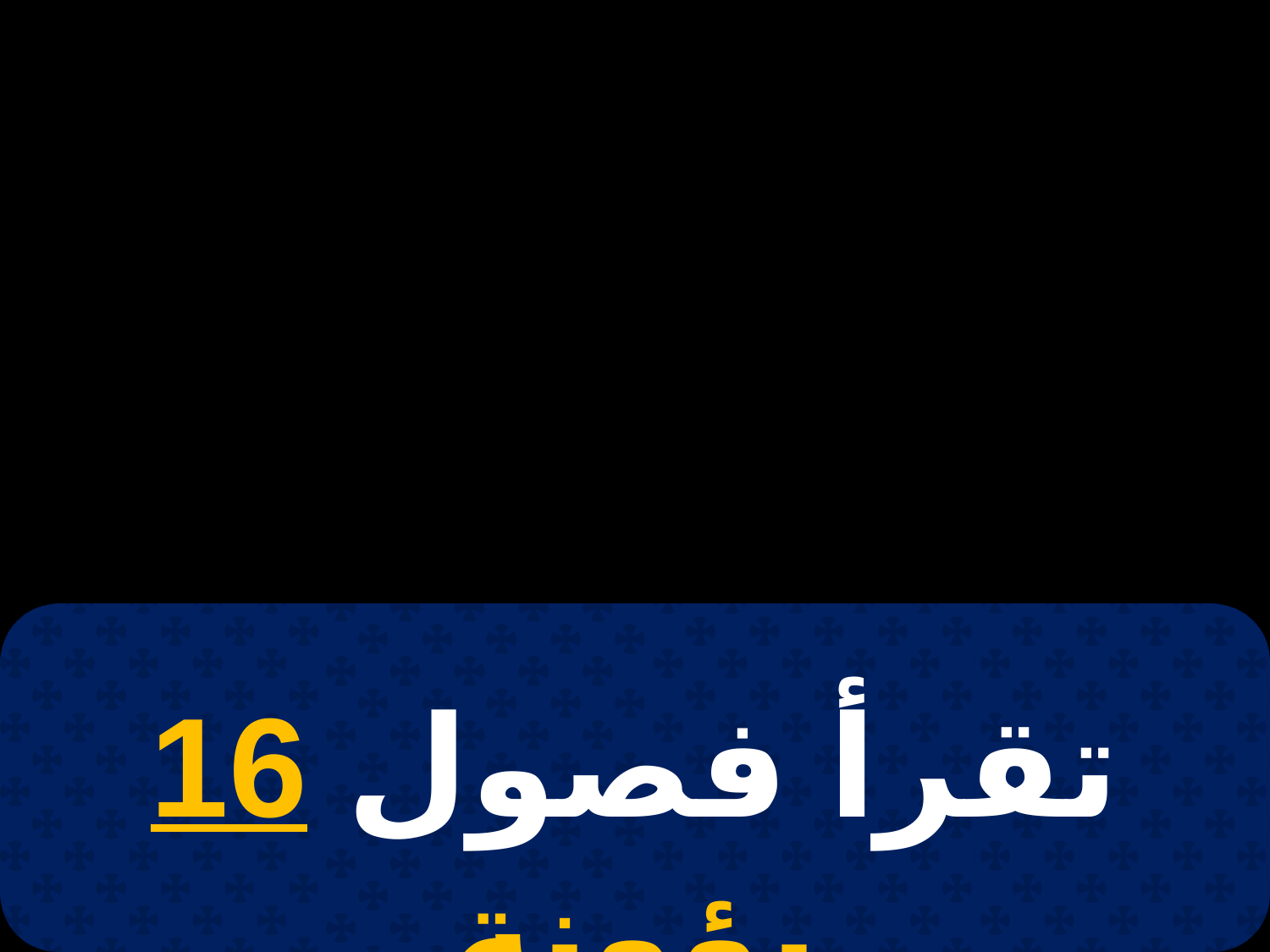

# 15 أمشير
تقرأ فصول 16 بؤونة